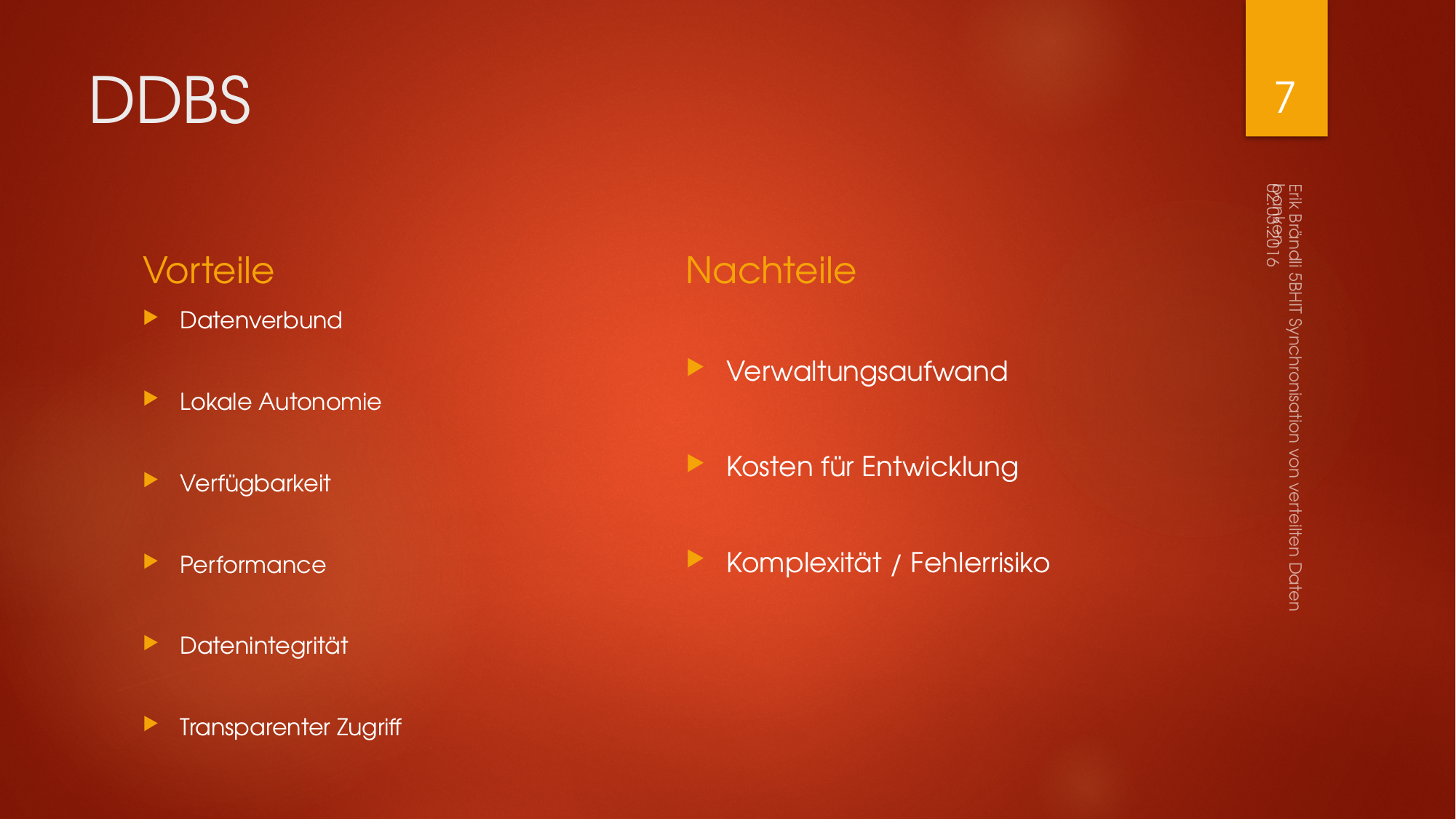

7
# DDBS
02.03.2016
Vorteile
Nachteile
Datenverbund

Lokale Autonomie

Verfügbarkeit

Performance

Datenintegrität

Transparenter Zugriff

Verwaltungsaufwand

Kosten für Entwicklung

Komplexität / Fehlerrisiko

Erik Brändli 5BHIT Synchronisation von verteilten Datenbanken